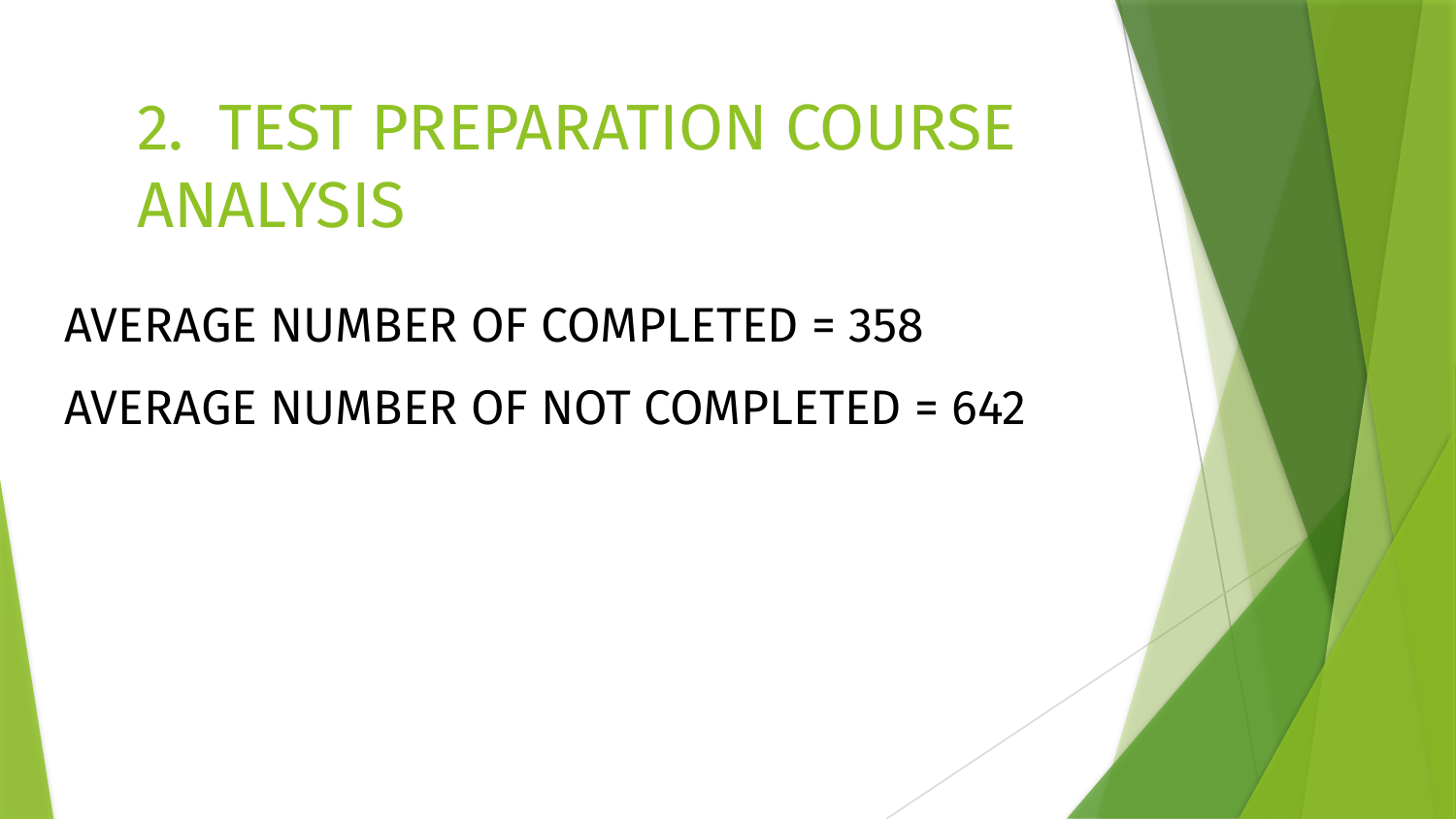

# 2.  TEST PREPARATION COURSE ANALYSIS
AVERAGE NUMBER OF COMPLETED = 358
AVERAGE NUMBER OF NOT COMPLETED = 642